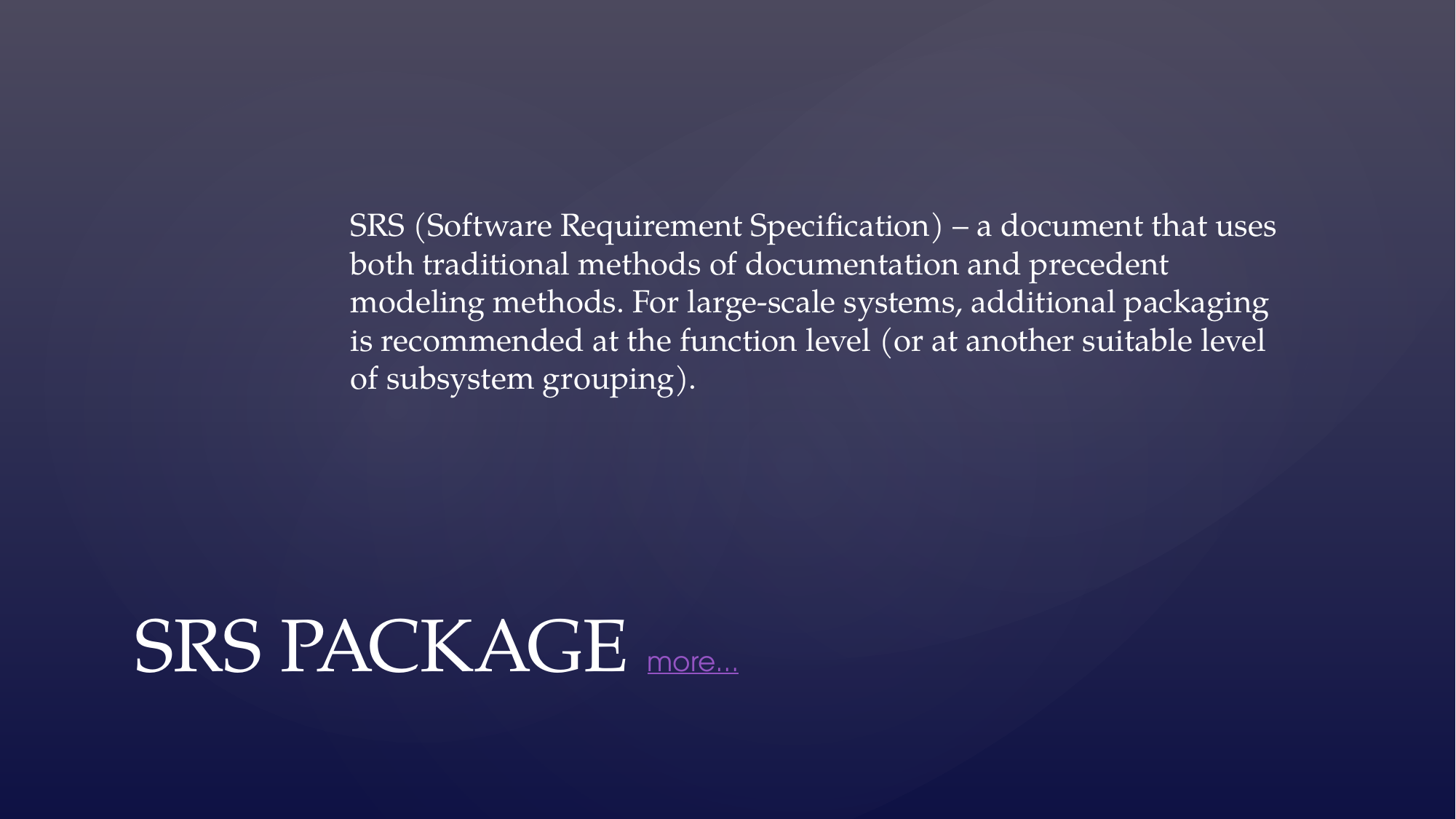

SRS (Software Requirement Specification) – a document that uses both traditional methods of documentation and precedent modeling methods. For large-scale systems, additional packaging is recommended at the function level (or at another suitable level of subsystem grouping).
# SRS PACKAGE more…